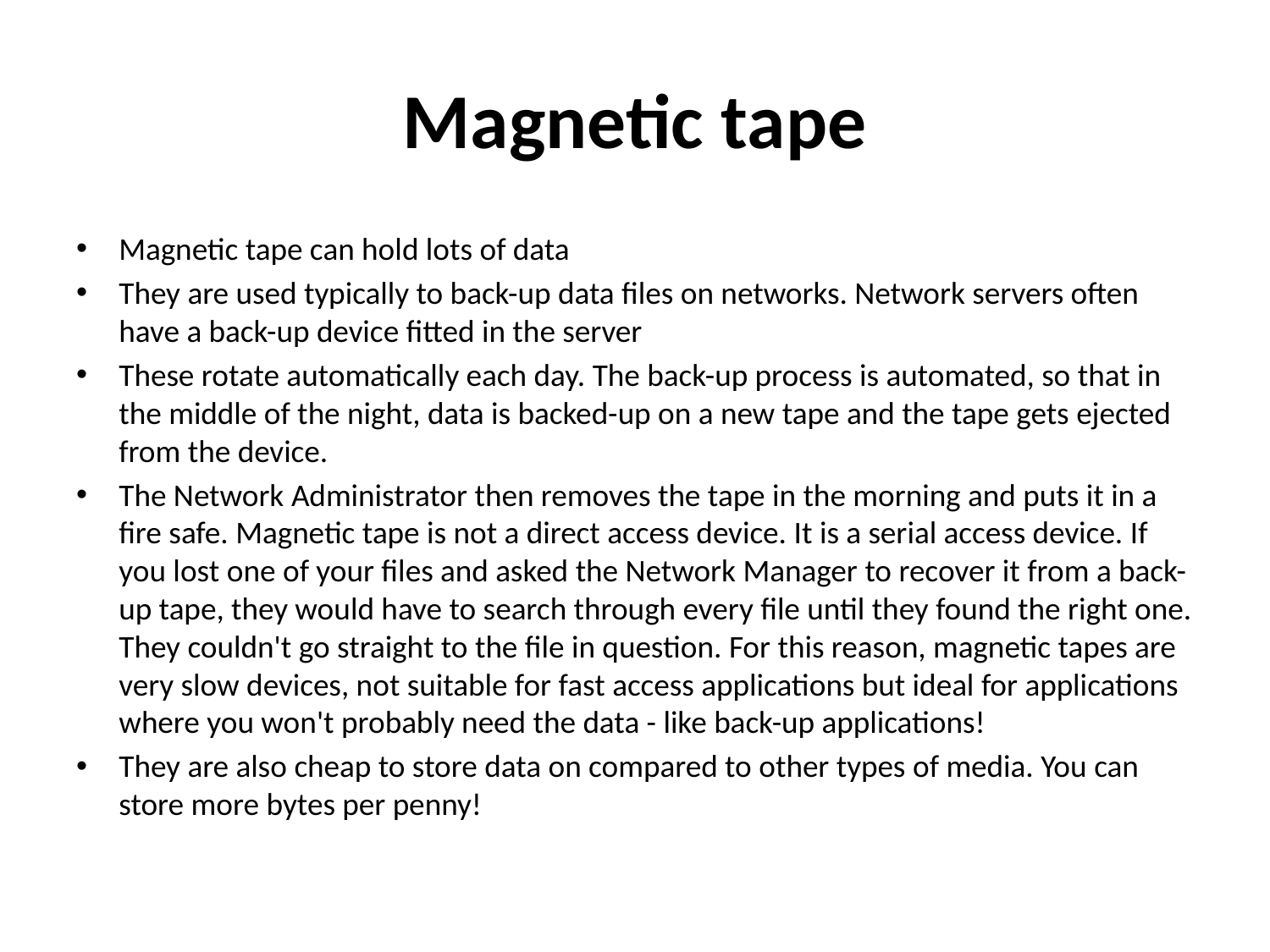

# Magnetic tape
Magnetic tape can hold lots of data
They are used typically to back-up data files on networks. Network servers often have a back-up device fitted in the server
These rotate automatically each day. The back-up process is automated, so that in the middle of the night, data is backed-up on a new tape and the tape gets ejected from the device.
The Network Administrator then removes the tape in the morning and puts it in a fire safe. Magnetic tape is not a direct access device. It is a serial access device. If you lost one of your files and asked the Network Manager to recover it from a back-up tape, they would have to search through every file until they found the right one. They couldn't go straight to the file in question. For this reason, magnetic tapes are very slow devices, not suitable for fast access applications but ideal for applications where you won't probably need the data - like back-up applications!
They are also cheap to store data on compared to other types of media. You can store more bytes per penny!